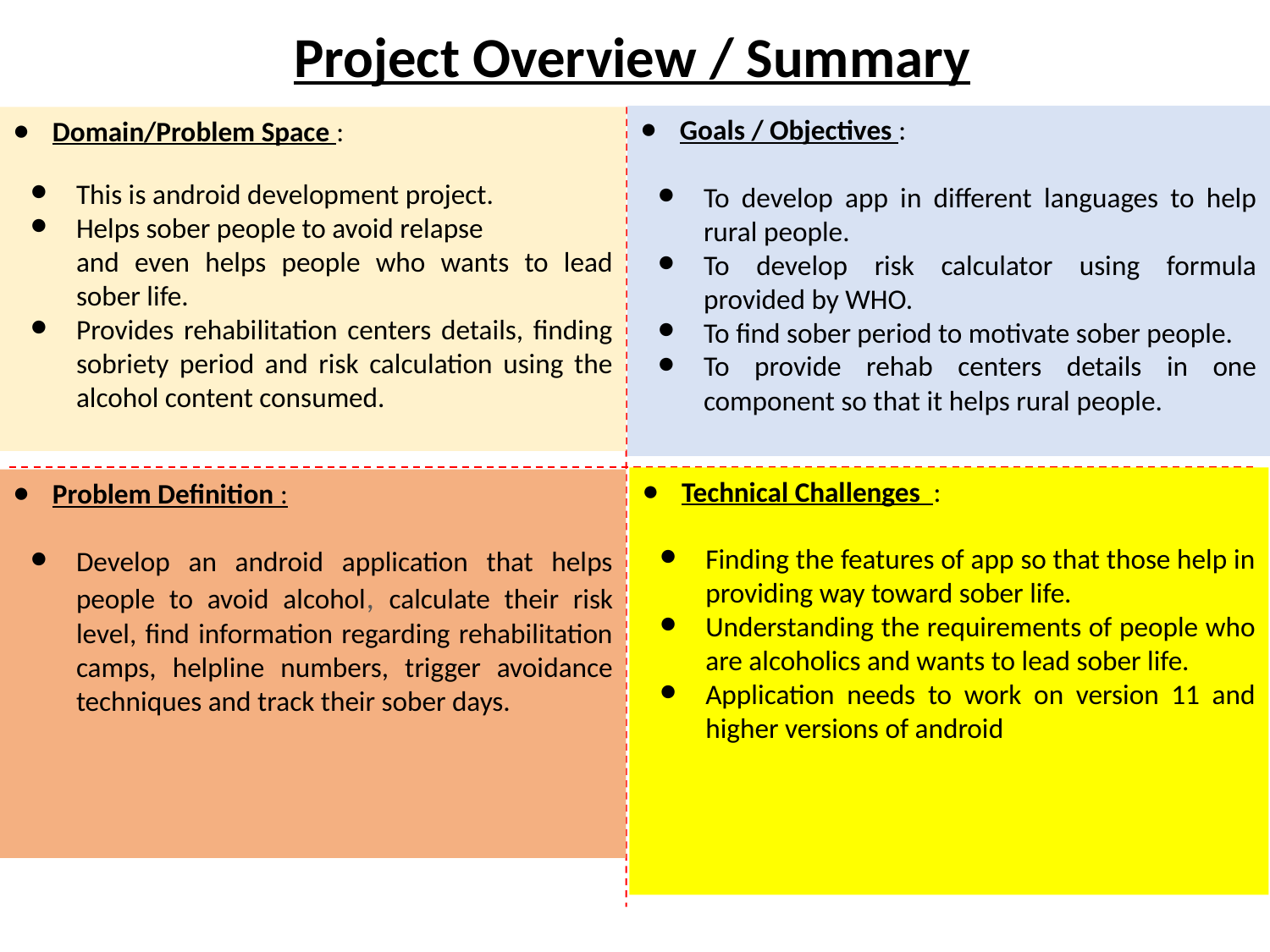

# Project Overview / Summary
Goals / Objectives :

To develop app in different languages to help rural people.
To develop risk calculator using formula provided by WHO.
To find sober period to motivate sober people.
To provide rehab centers details in one component so that it helps rural people.

Domain/Problem Space :

This is android development project.
Helps sober people to avoid relapse
and even helps people who wants to lead sober life.
Provides rehabilitation centers details, finding sobriety period and risk calculation using the alcohol content consumed.

Technical Challenges  :

Finding the features of app so that those help in providing way toward sober life.
Understanding the requirements of people who are alcoholics and wants to lead sober life.
Application needs to work on version 11 and higher versions of android

Problem Definition :

Develop an android application that helps people to avoid alcohol, calculate their risk level, find information regarding rehabilitation camps, helpline numbers, trigger avoidance techniques and track their sober days.